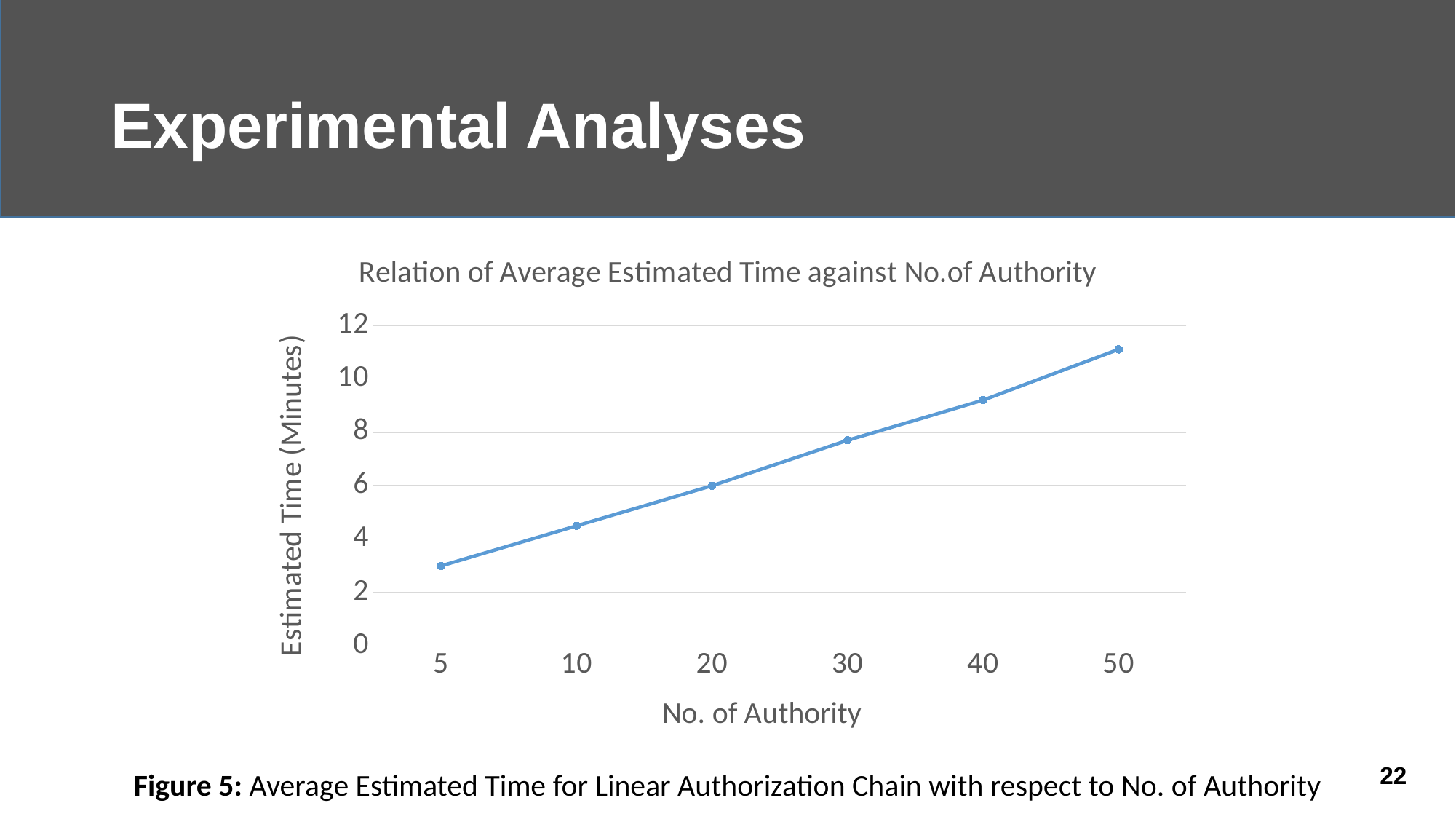

# Experimental Analyses

### Chart: Relation of Average Estimated Time against No.of Authority

| Category | No. of Authority |
|---|---|
| 5 | 3.0 |
| 10 | 4.5 |
| 20 | 6.0 |
| 30 | 7.7 |
| 40 | 9.2 |
| 50 | 11.1 |
Figure 5: Average Estimated Time for Linear Authorization Chain with respect to No. of Authority

22